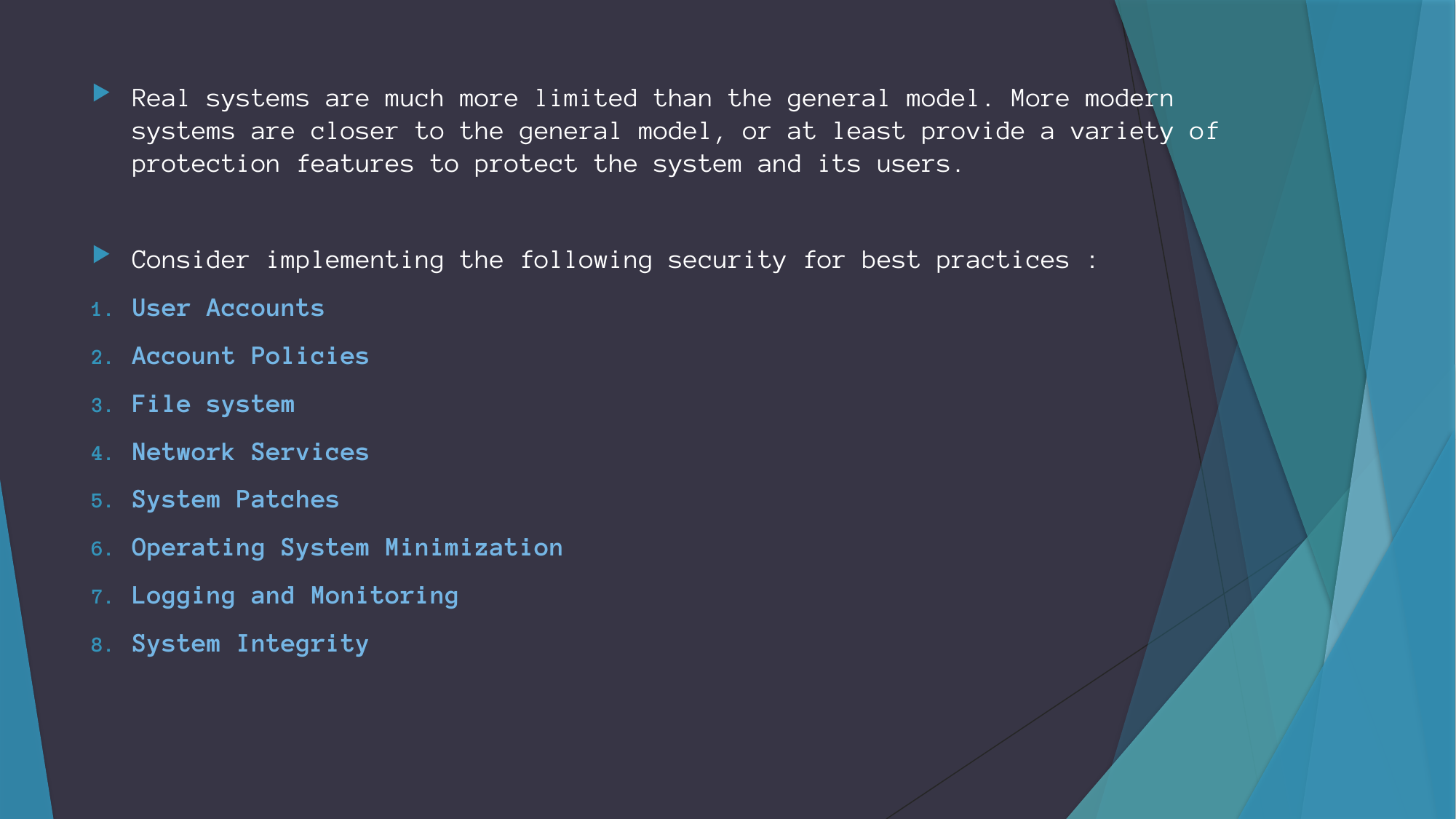

Real systems are much more limited than the general model. More modern systems are closer to the general model, or at least provide a variety of protection features to protect the system and its users.

Consider implementing the following security for best practices :
User Accounts
Account Policies
File system
Network Services
System Patches
Operating System Minimization
Logging and Monitoring
System Integrity